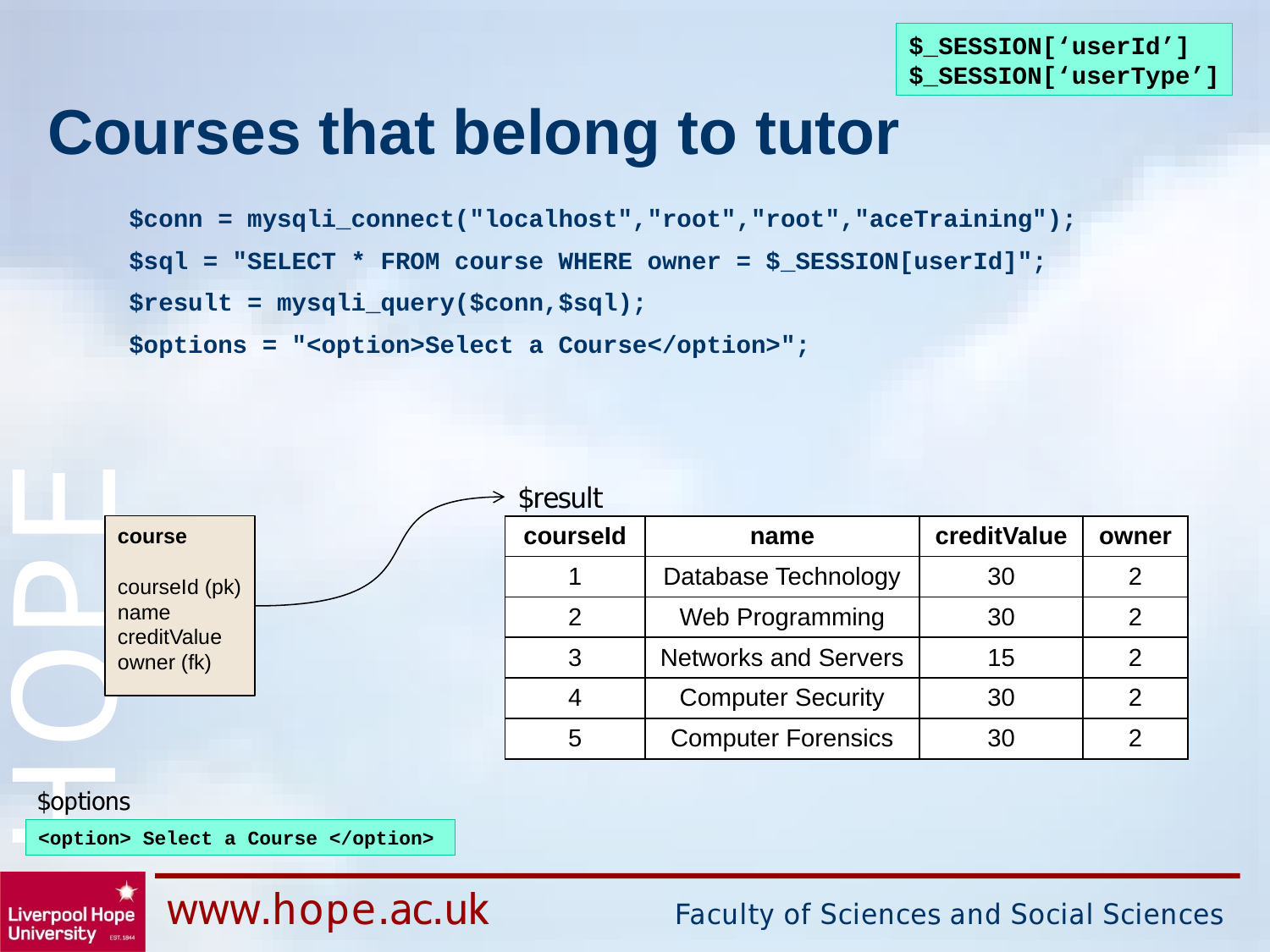

$_SESSION[‘userId’]
$_SESSION[‘userType’]
# Courses that belong to tutor
$conn = mysqli_connect("localhost","root","root","aceTraining");
$sql = "SELECT * FROM course WHERE owner = $_SESSION[userId]";
$result = mysqli_query($conn,$sql);
$options = "<option>Select a Course</option>";

$result
course

courseId (pk)
name
creditValue
owner (fk)
| courseId | name | creditValue | owner |
| --- | --- | --- | --- |
| 1 | Database Technology | 30 | 2 |
| 2 | Web Programming | 30 | 2 |
| 3 | Networks and Servers | 15 | 2 |
| 4 | Computer Security | 30 | 2 |
| 5 | Computer Forensics | 30 | 2 |
$options
<option> Select a Course </option>